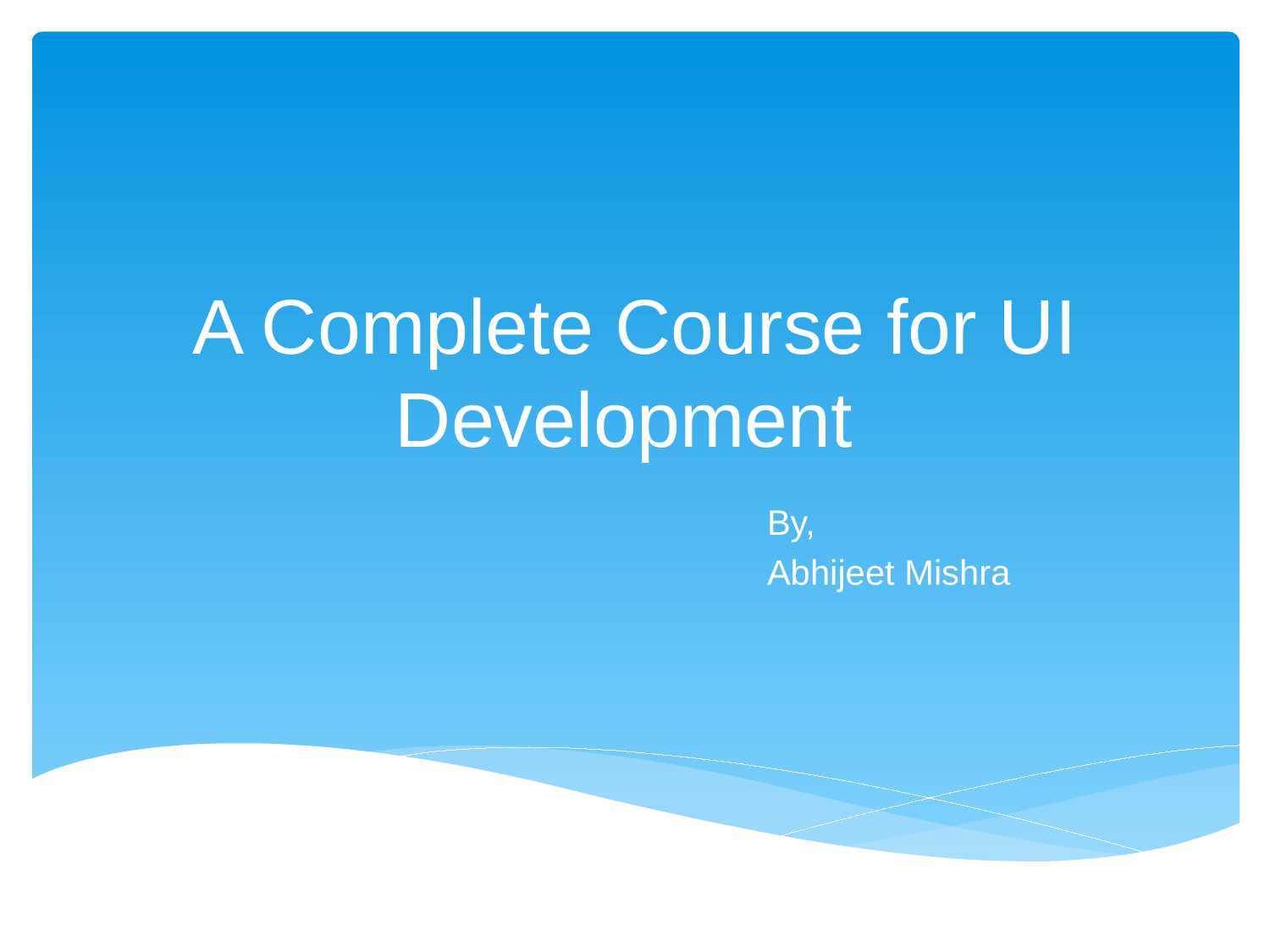

# A Complete Course for UI Development
		      By,
				Abhijeet Mishra